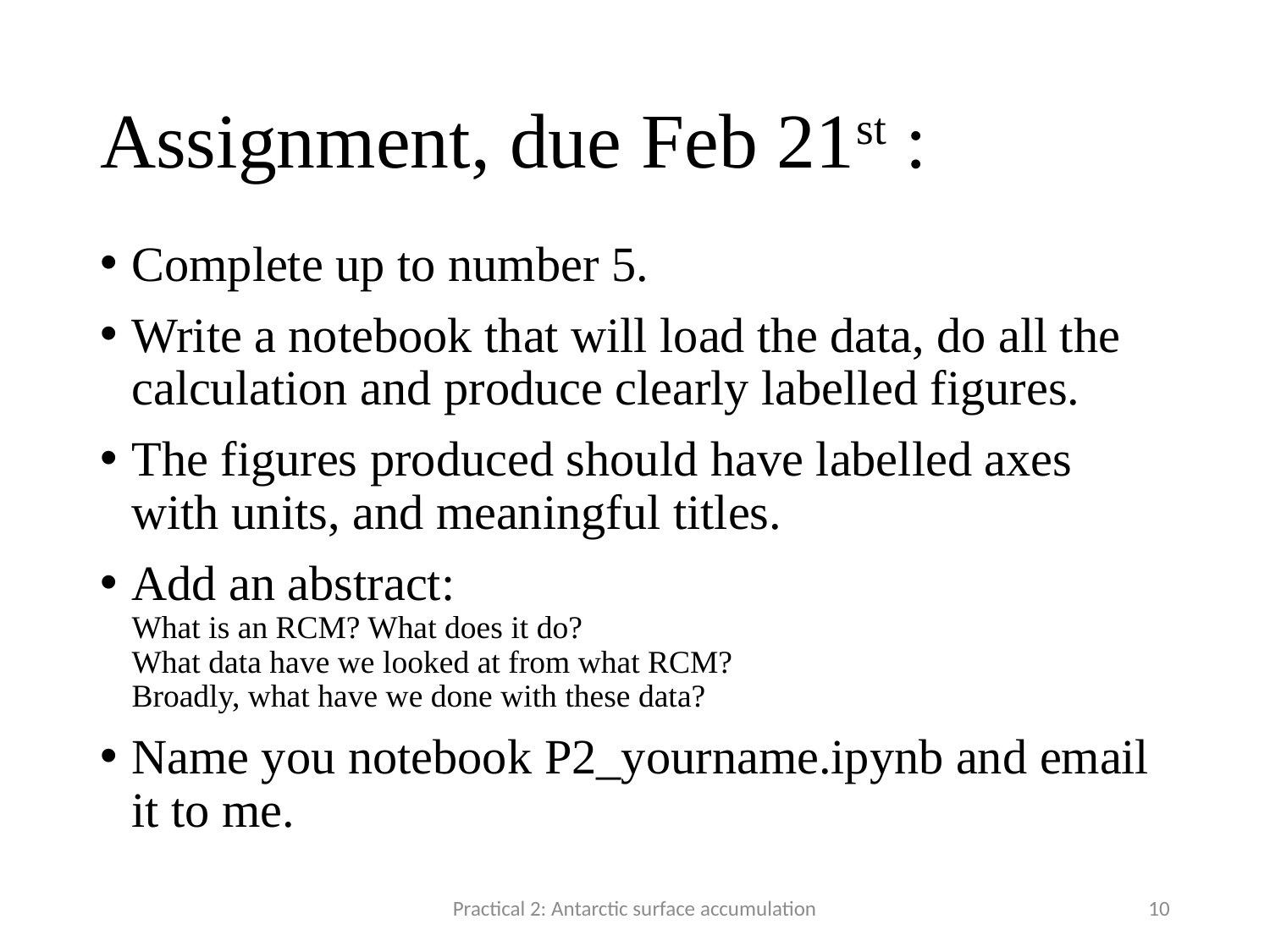

# Assignment, due Feb 21st :
Complete up to number 5.
Write a notebook that will load the data, do all the calculation and produce clearly labelled figures.
The figures produced should have labelled axes with units, and meaningful titles.
Add an abstract:
What is an RCM? What does it do?
What data have we looked at from what RCM?
Broadly, what have we done with these data?
Name you notebook P2_yourname.ipynb and email it to me.

Practical 2: Antarctic surface accumulation
10